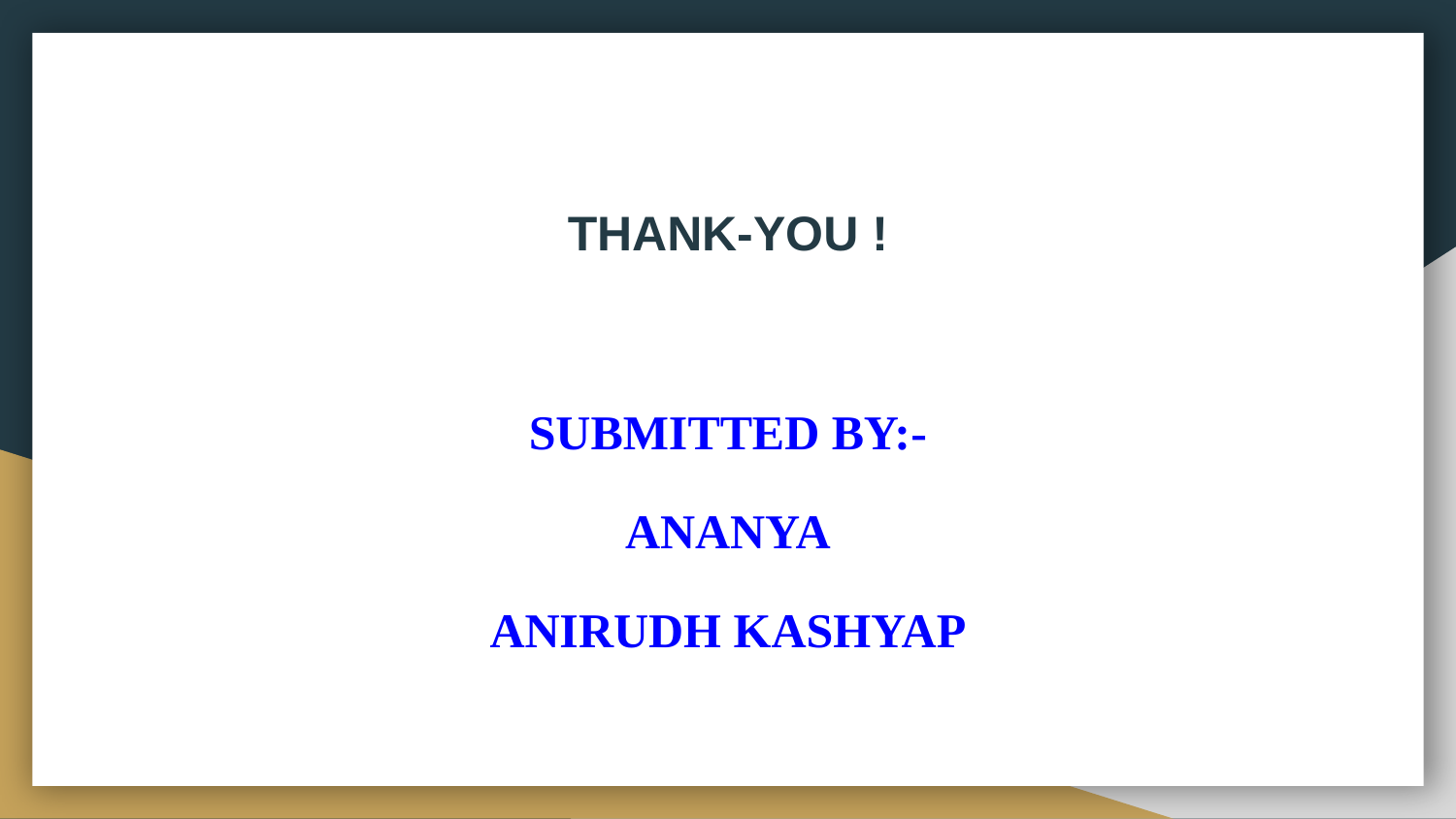

THANK-YOU !

SUBMITTED BY:-
ANANYA
ANIRUDH KASHYAP